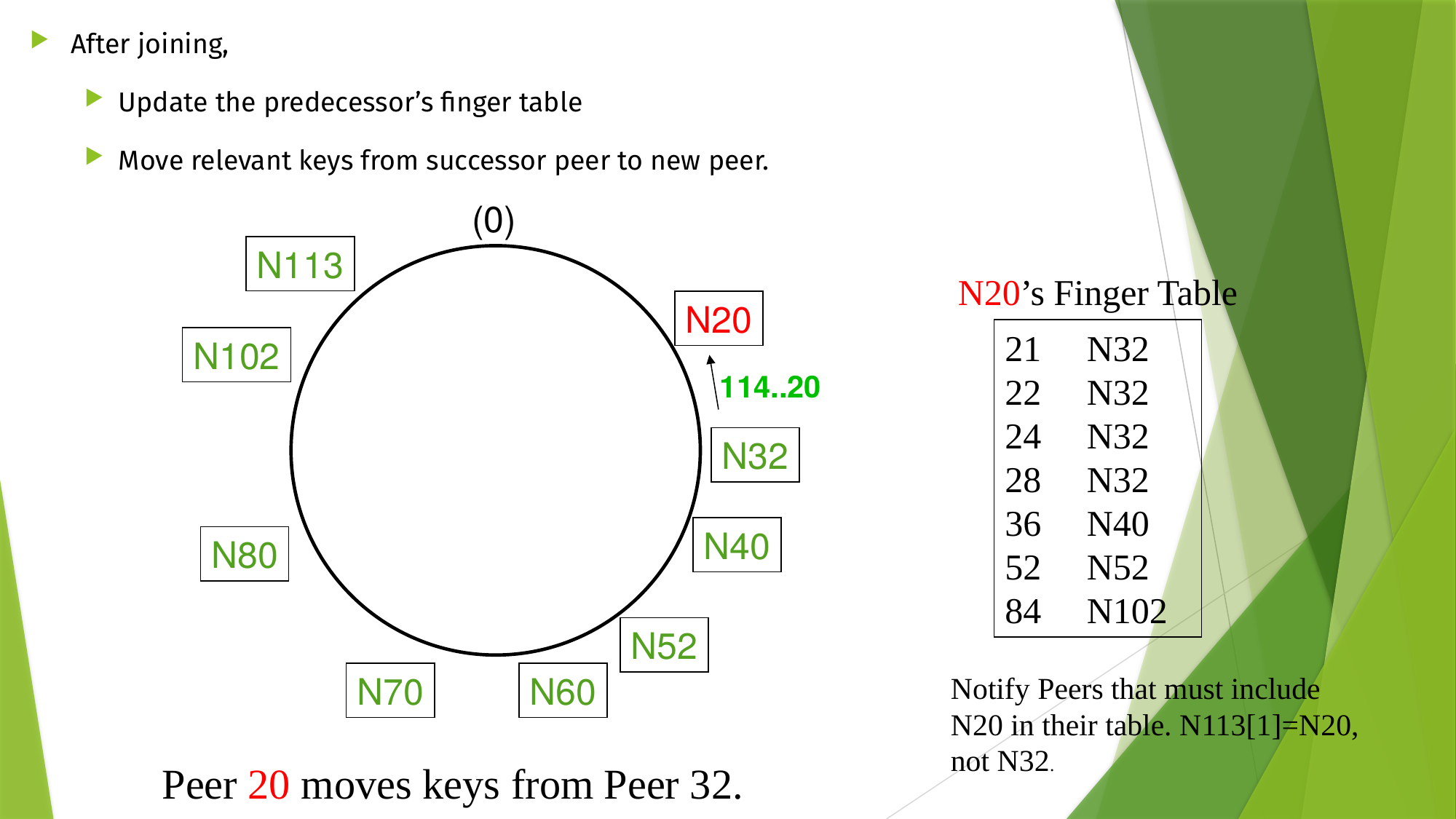

After joining,
Update the predecessor’s finger table
Move relevant keys from successor peer to new peer.
(0)
N113

N20’s Finger Table
N20
21	   N32
22	   N32
24	   N32
28	   N32
36	   N40
52	   N52
84	   N102
N102

114..20
N32
N40
N80
N52
N70
N60
Notify Peers that must include
N20 in their table. N113[1]=N20,
not N32.
Peer 20 moves keys from Peer 32.